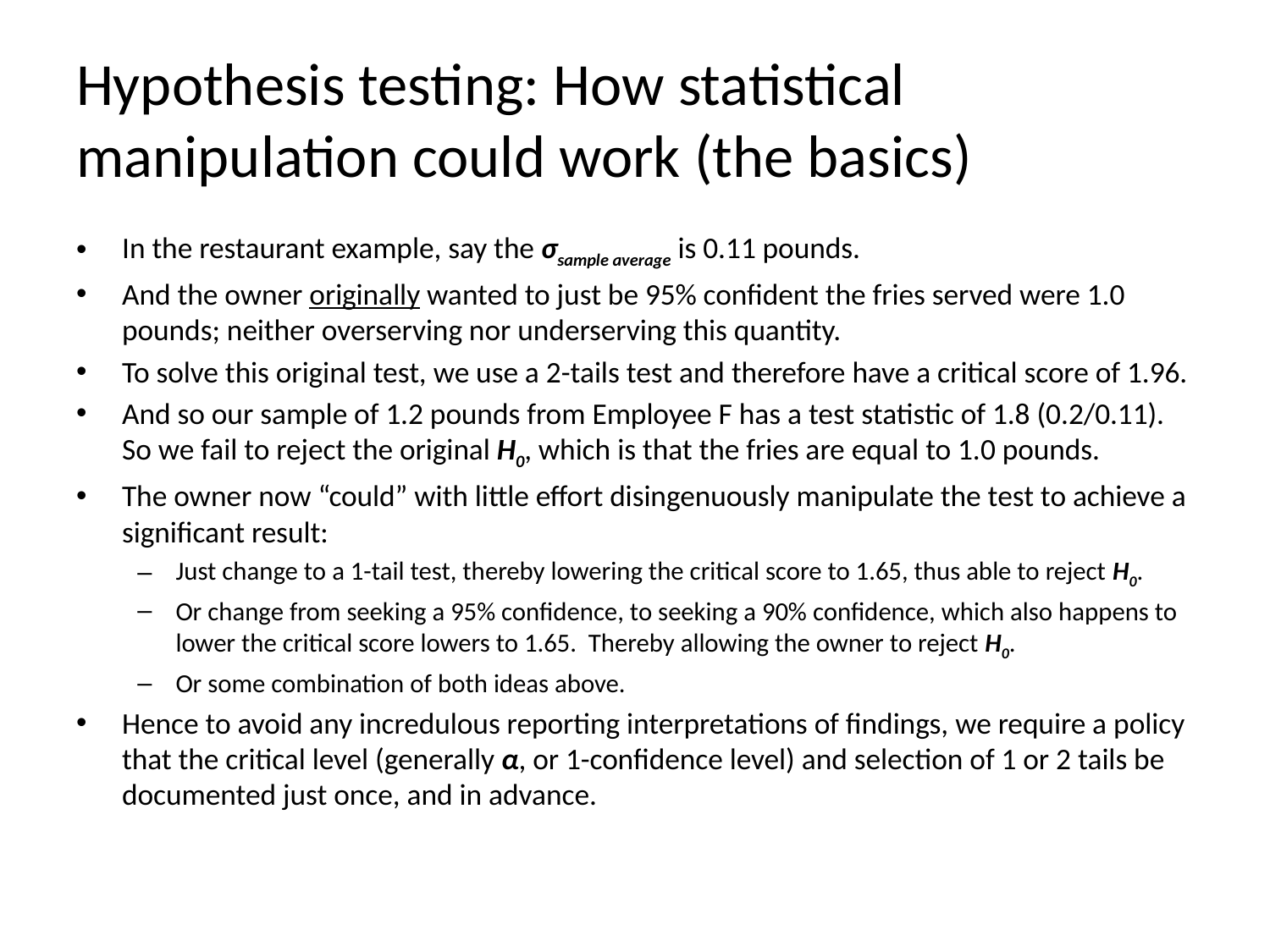

# Hypothesis testing: How statistical manipulation could work (the basics)
In the restaurant example, say the σsample average is 0.11 pounds.
And the owner originally wanted to just be 95% confident the fries served were 1.0 pounds; neither overserving nor underserving this quantity.
To solve this original test, we use a 2-tails test and therefore have a critical score of 1.96.
And so our sample of 1.2 pounds from Employee F has a test statistic of 1.8 (0.2/0.11).  So we fail to reject the original H0, which is that the fries are equal to 1.0 pounds.
The owner now “could” with little effort disingenuously manipulate the test to achieve a significant result:
Just change to a 1-tail test, thereby lowering the critical score to 1.65, thus able to reject H0.
Or change from seeking a 95% confidence, to seeking a 90% confidence, which also happens to lower the critical score lowers to 1.65.  Thereby allowing the owner to reject H0.
Or some combination of both ideas above.
Hence to avoid any incredulous reporting interpretations of findings, we require a policy that the critical level (generally α, or 1-confidence level) and selection of 1 or 2 tails be documented just once, and in advance.